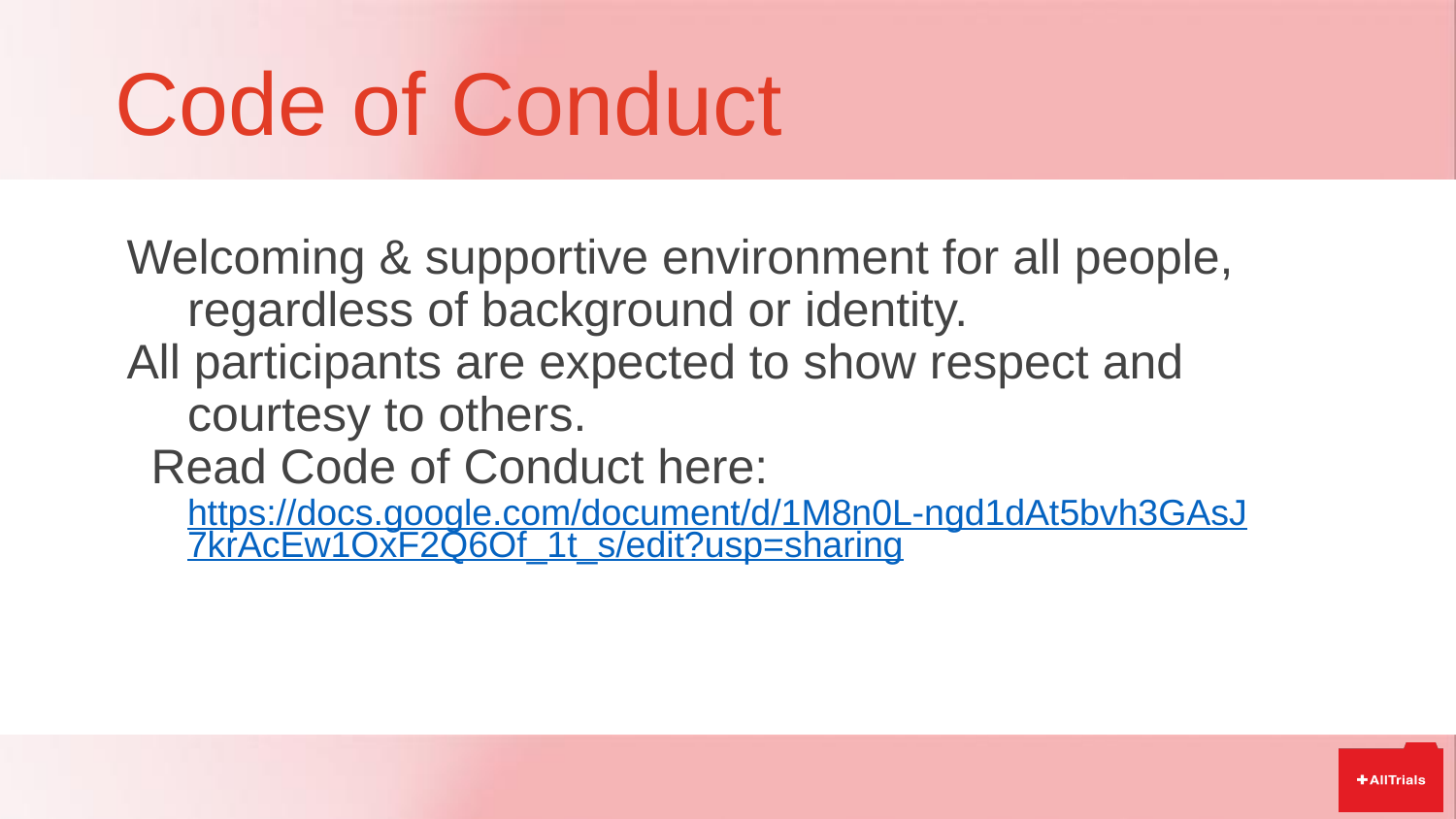

# Code of Conduct
Welcoming & supportive environment for all people, regardless of background or identity.
All participants are expected to show respect and courtesy to others.
Read Code of Conduct here: https://docs.google.com/document/d/1M8n0L-ngd1dAt5bvh3GAsJ7krAcEw1OxF2Q6Of_1t_s/edit?usp=sharing